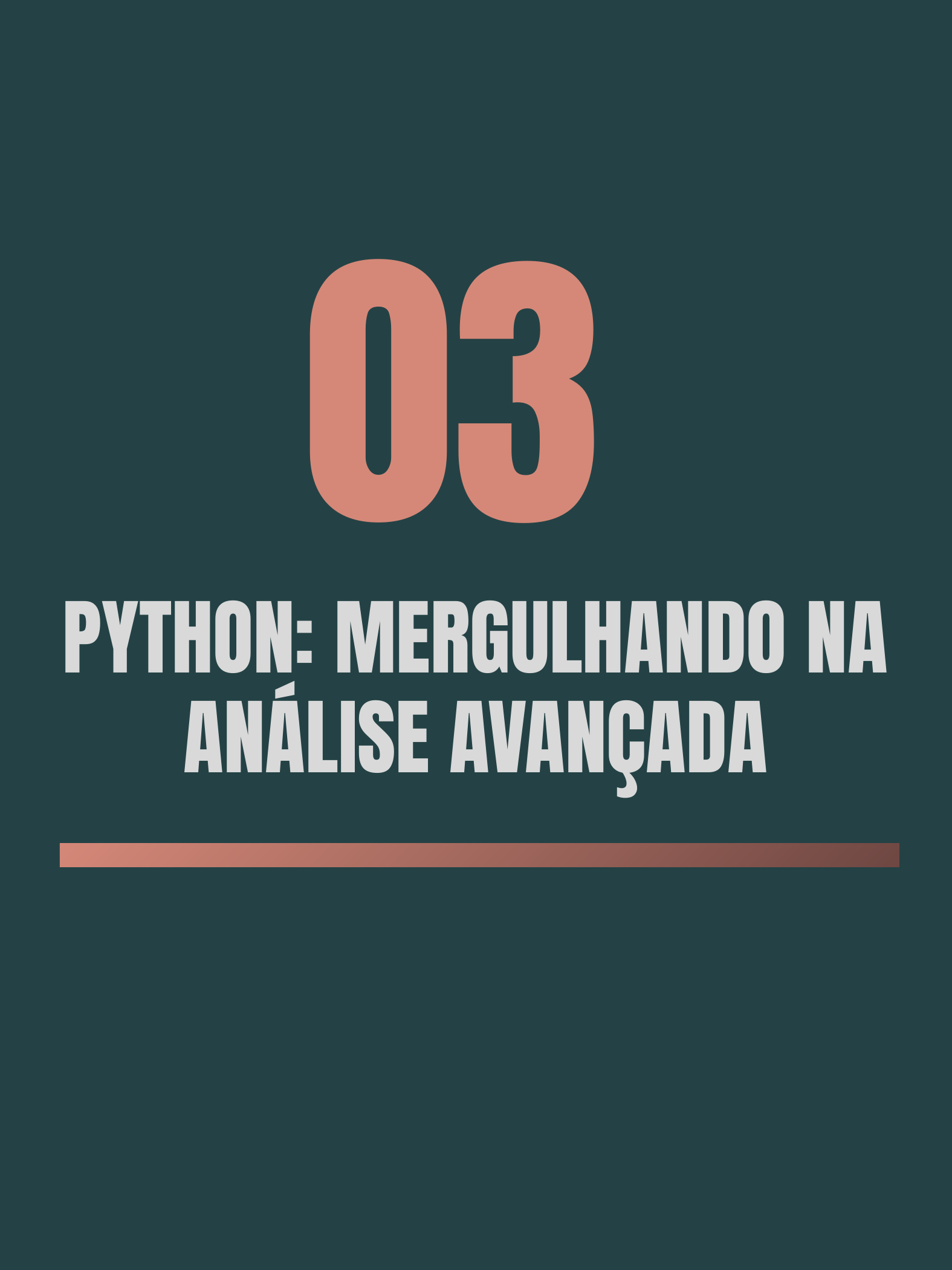

03
PYTHON: MERGULHANDO NA ANÁLISE AVANÇADA

Python e a Revolução na Engenharia de Dados - ABNER NEYESKA
7